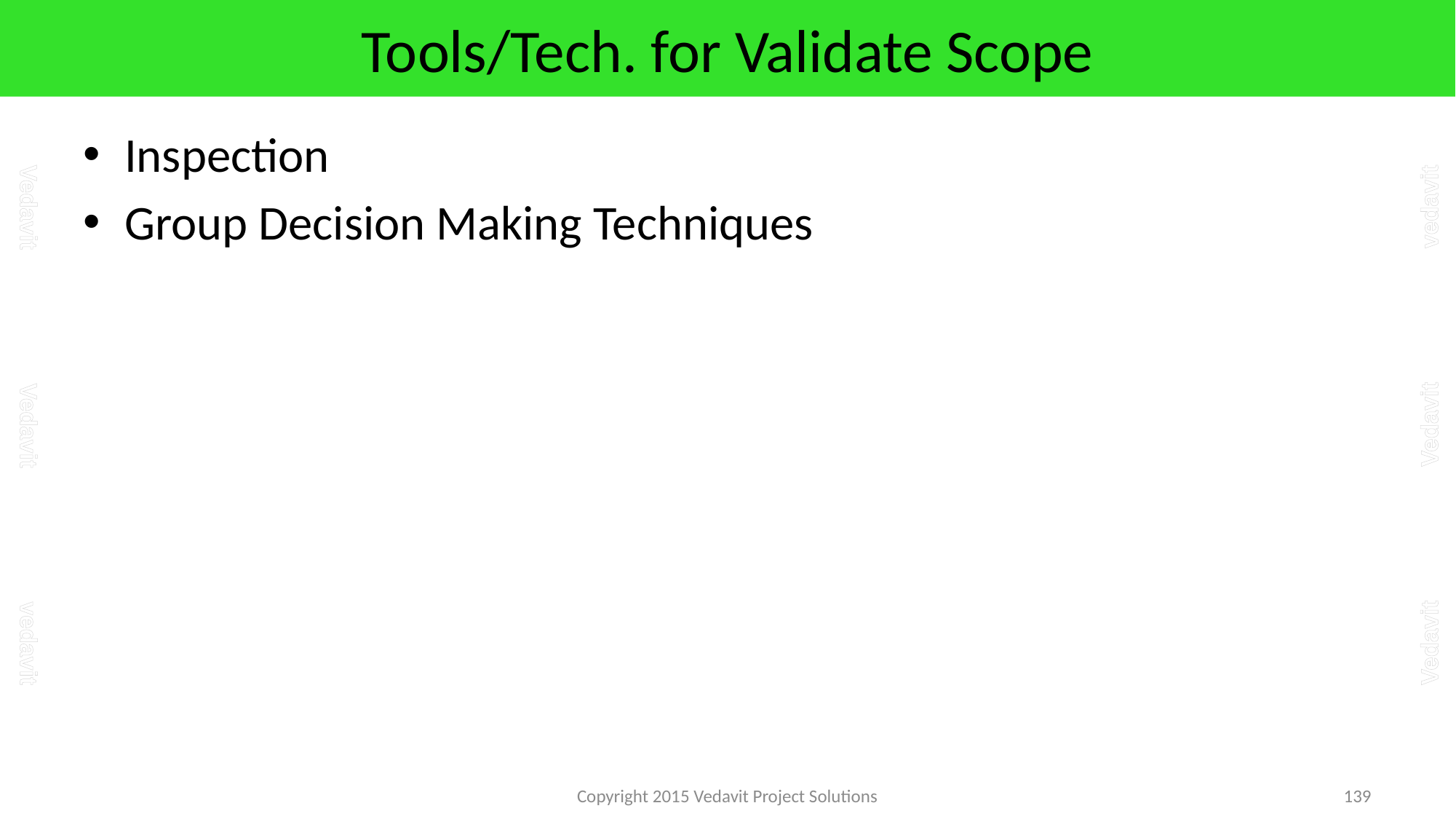

# Tools/Tech. for Validate Scope
Inspection
Group Decision Making Techniques

Copyright 2015 Vedavit Project Solutions
139